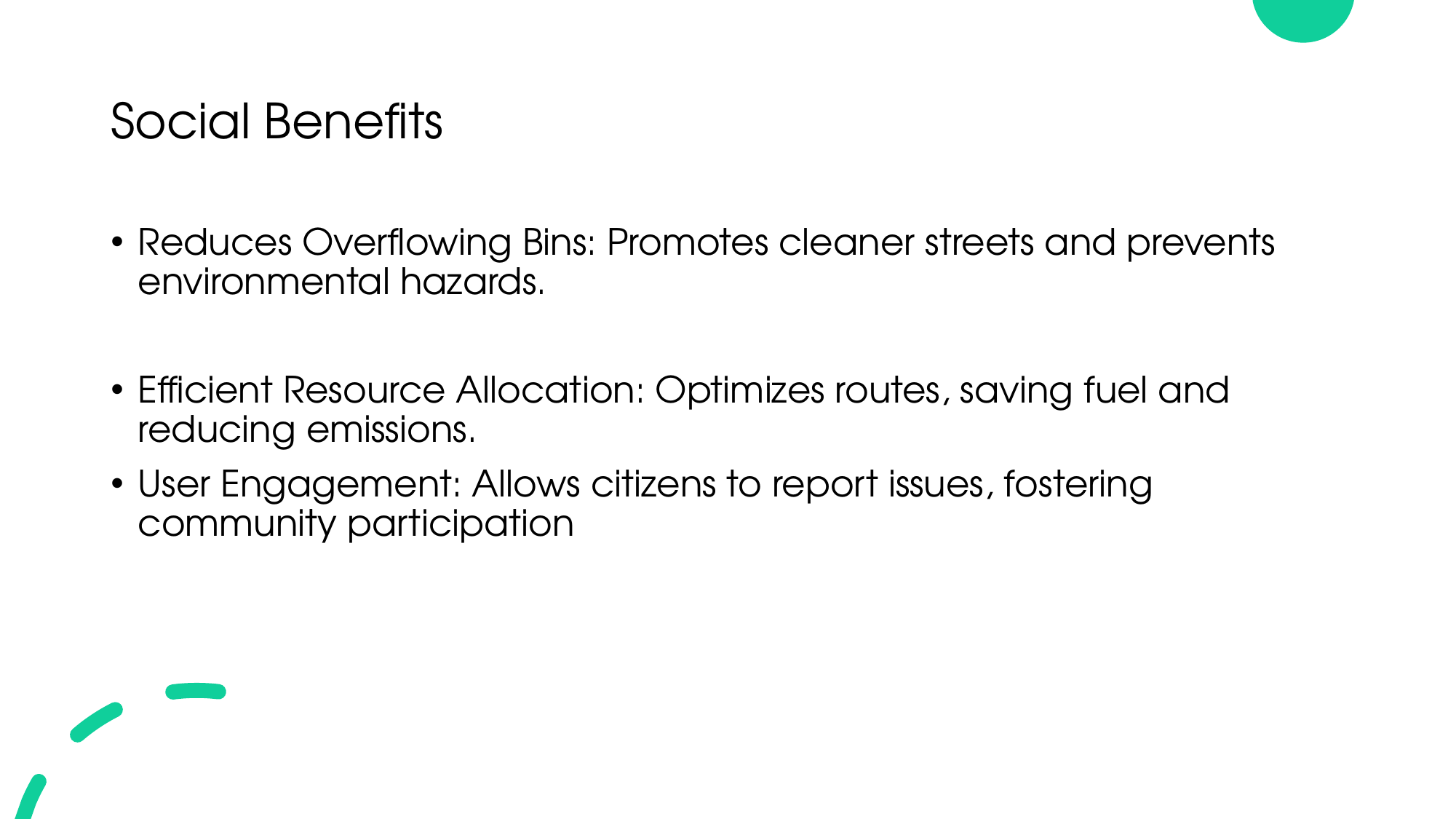

# Social Benefits
Reduces Overflowing Bins: Promotes cleaner streets and prevents environmental hazards.

Efficient Resource Allocation: Optimizes routes, saving fuel and reducing emissions.
User Engagement: Allows citizens to report issues, fostering community participation